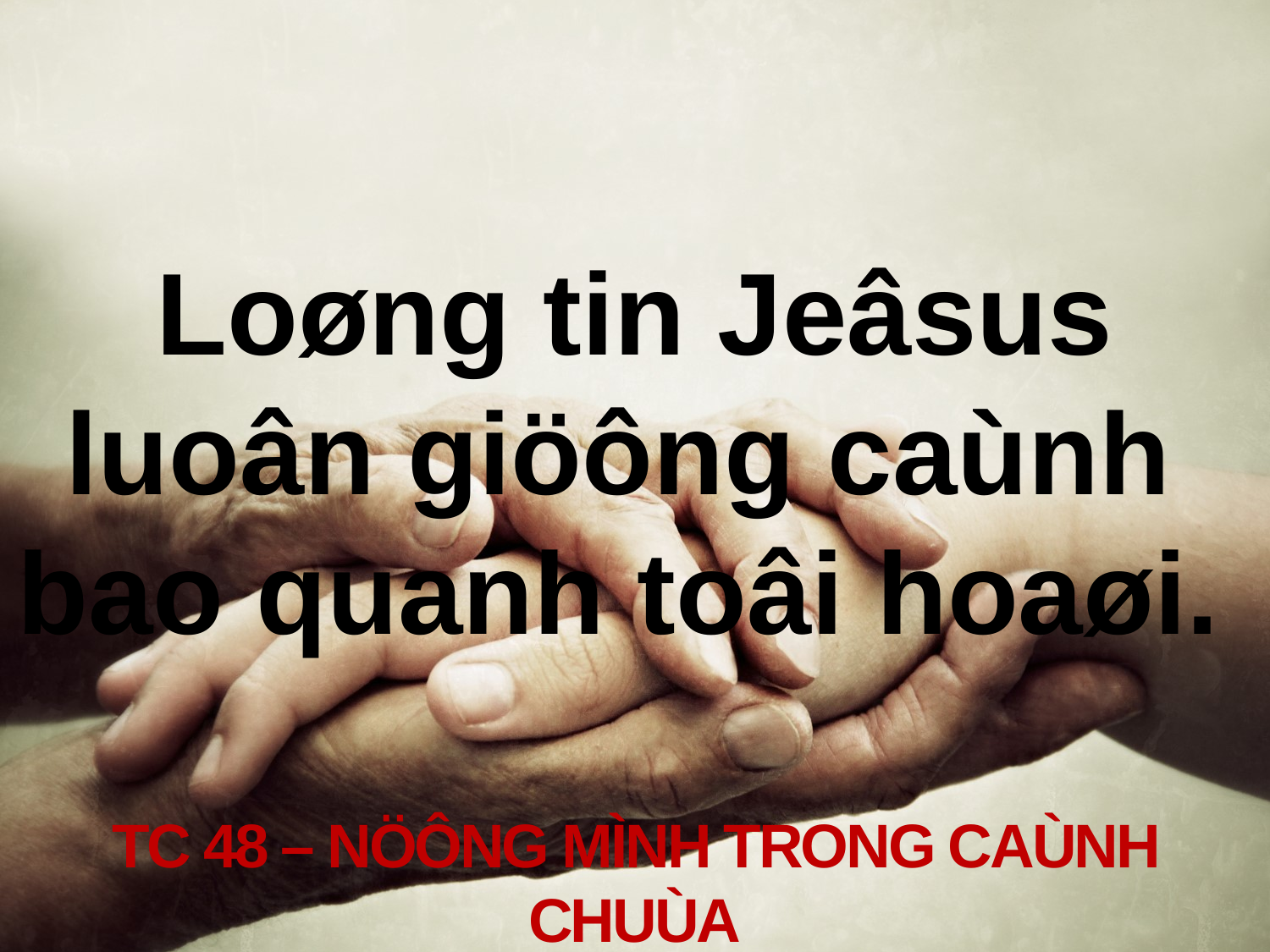

Loøng tin Jeâsus
luoân giöông caùnh
bao quanh toâi hoaøi.
TC 48 – NÖÔNG MÌNH TRONG CAÙNH CHUÙA